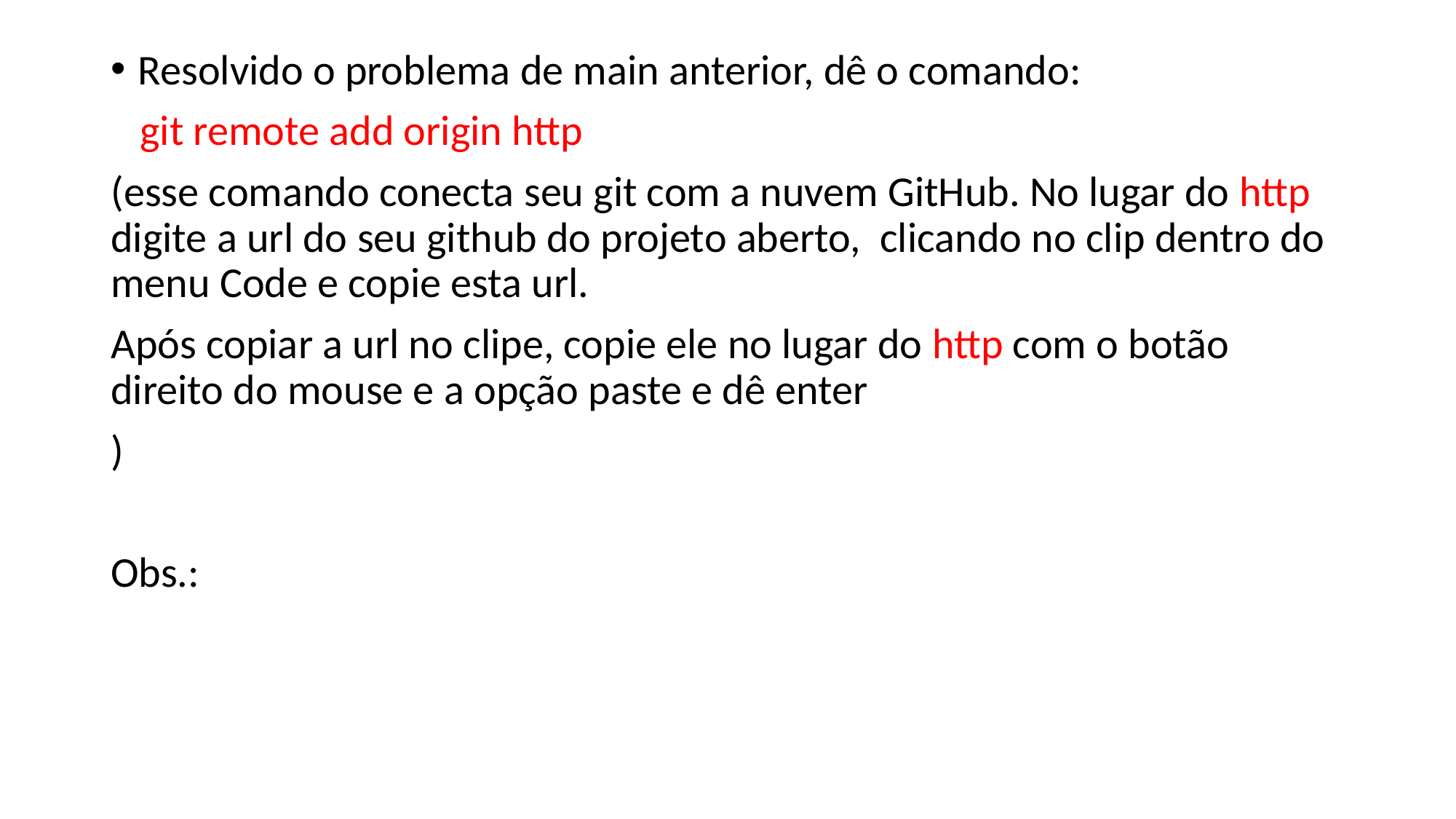

Resolvido o problema de main anterior, dê o comando:
   git remote add origin http
(esse comando conecta seu git com a nuvem GitHub. No lugar do http digite a url do seu github do projeto aberto,  clicando no clip dentro do menu Code e copie esta url.
Após copiar a url no clipe, copie ele no lugar do http com o botão direito do mouse e a opção paste e dê enter
)

Obs.: